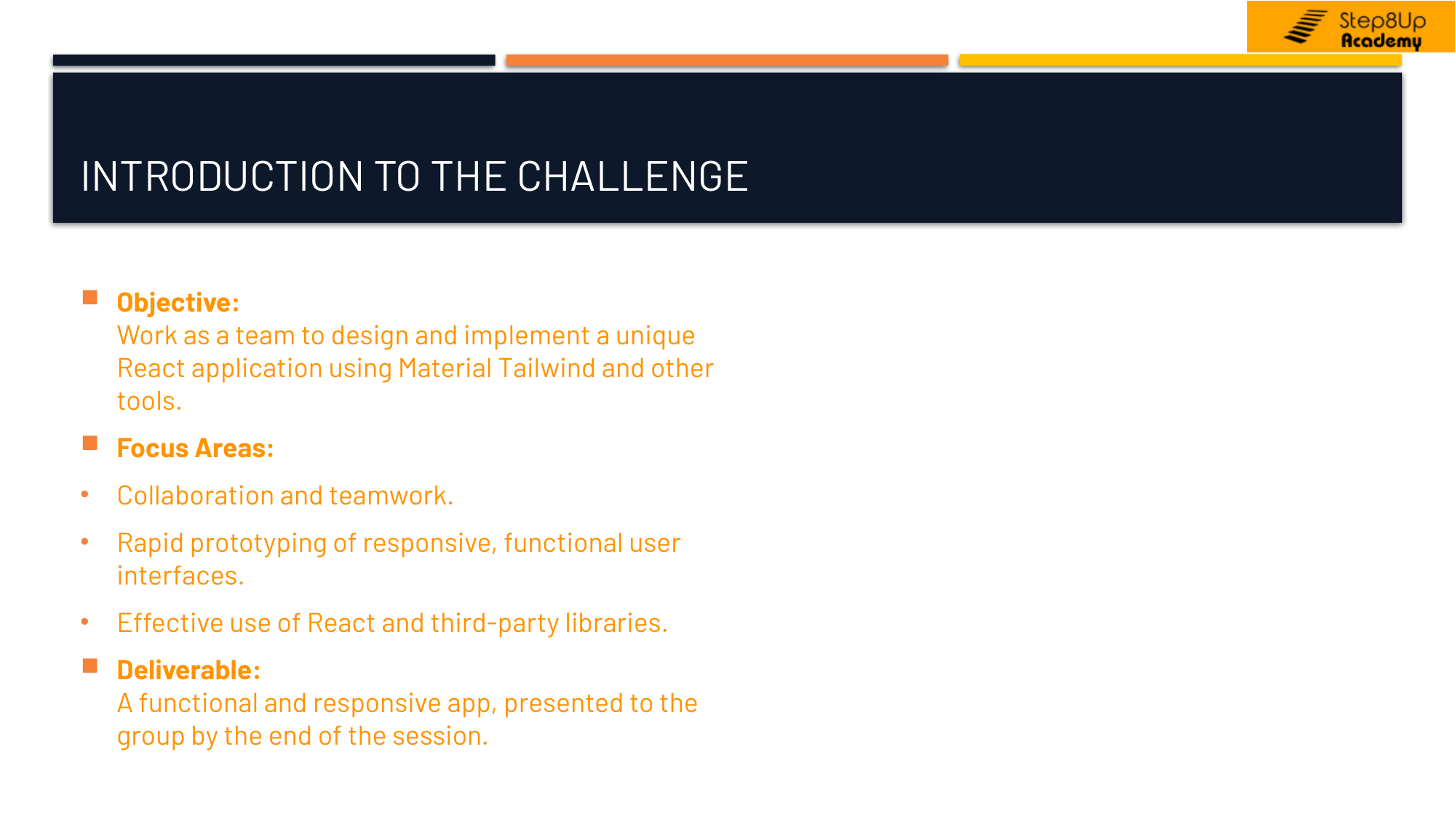

# Introduction to the Challenge
Objective:
Work as a team to design and implement a unique React application using Material Tailwind and other tools.
Focus Areas:
Collaboration and teamwork.
Rapid prototyping of responsive, functional user interfaces.
Effective use of React and third-party libraries.
Deliverable:
A functional and responsive app, presented to the group by the end of the session.